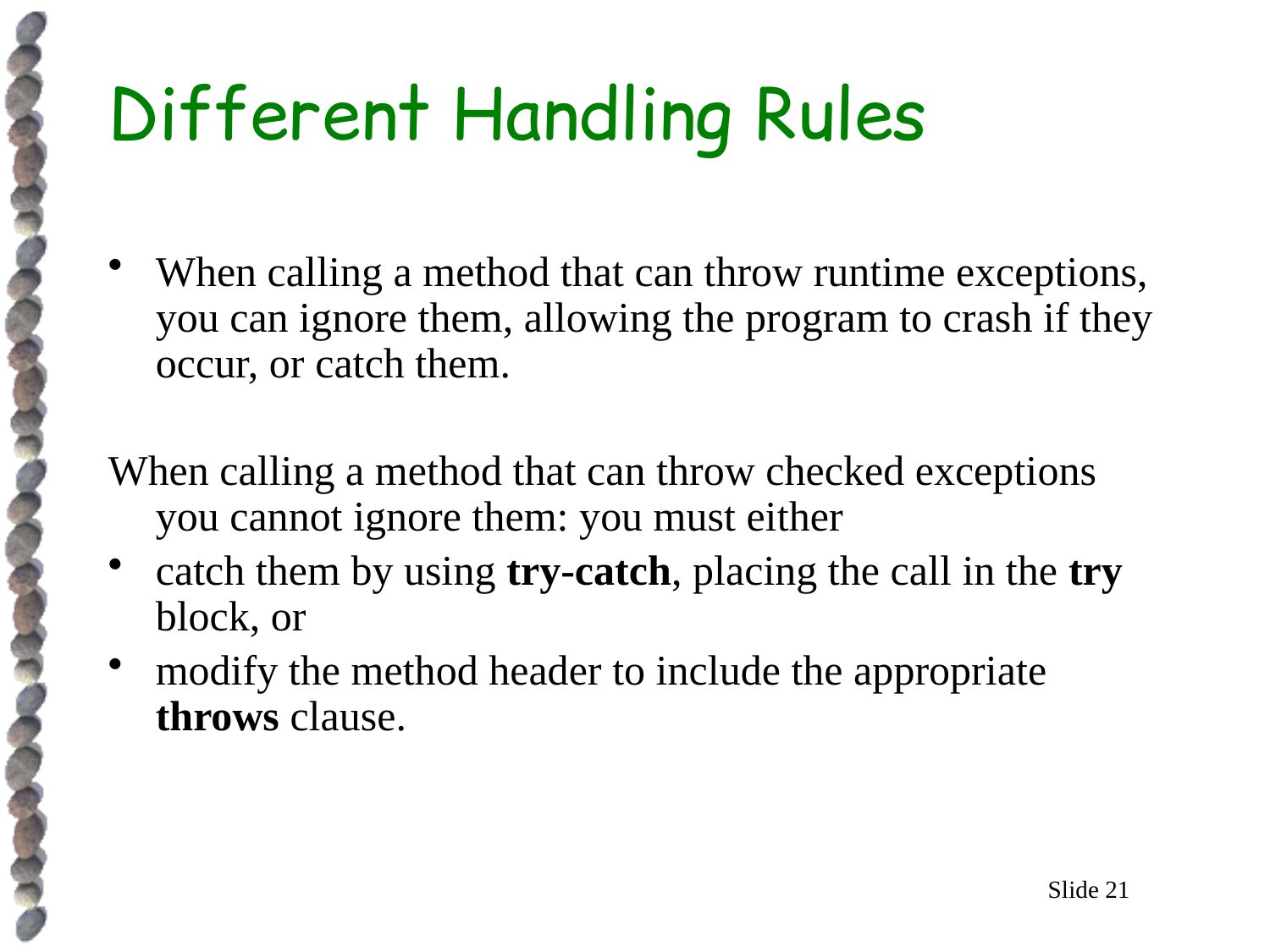

# Different Handling Rules
When calling a method that can throw runtime exceptions, you can ignore them, allowing the program to crash if they occur, or catch them.

When calling a method that can throw checked exceptions you cannot ignore them: you must either
catch them by using try-catch, placing the call in the try block, or
modify the method header to include the appropriate throws clause.

Slide 21